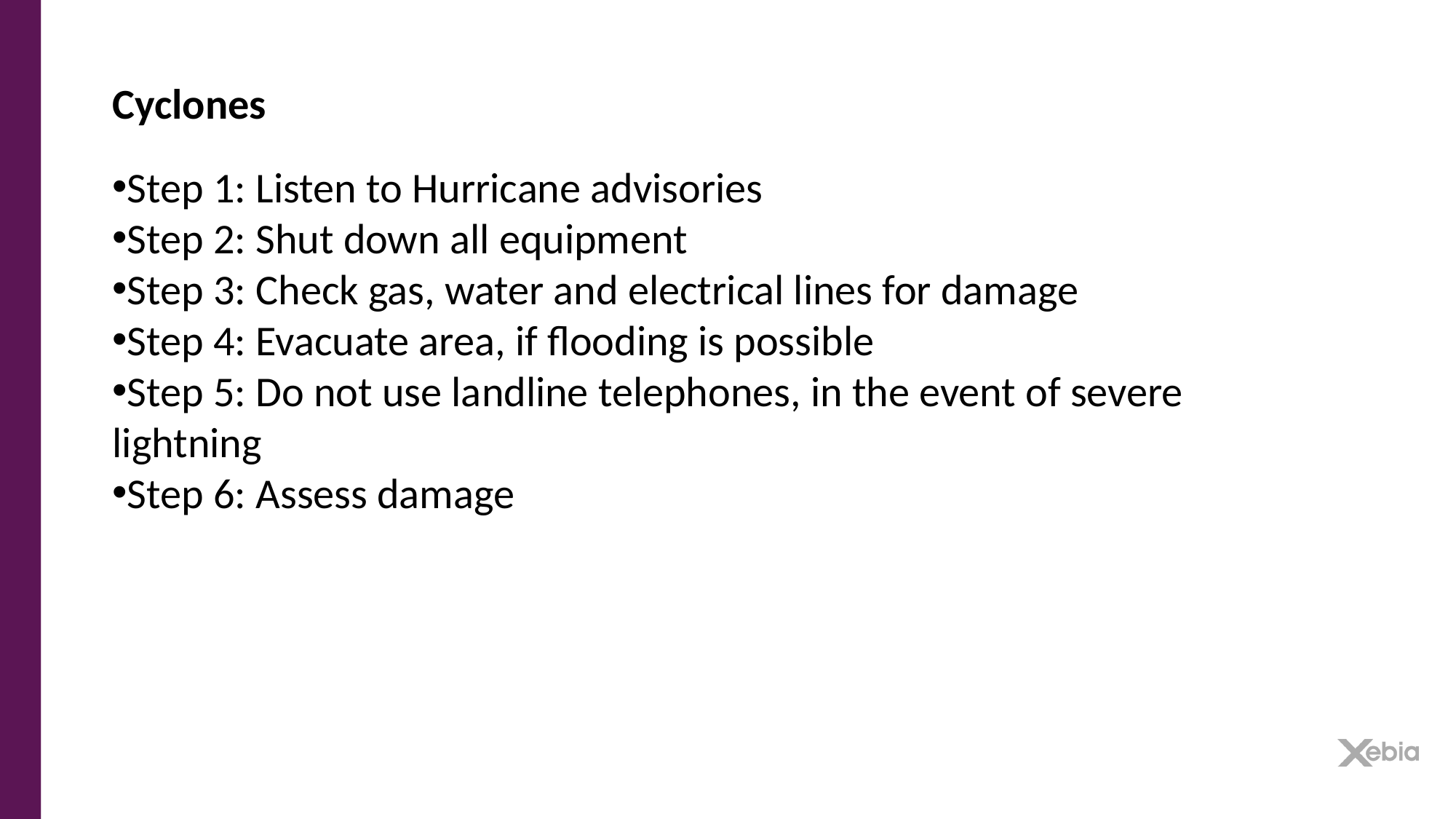

Cyclones

Step 1: Listen to Hurricane advisories
Step 2: Shut down all equipment
Step 3: Check gas, water and electrical lines for damage
Step 4: Evacuate area, if flooding is possible
Step 5: Do not use landline telephones, in the event of severe lightning
Step 6: Assess damage